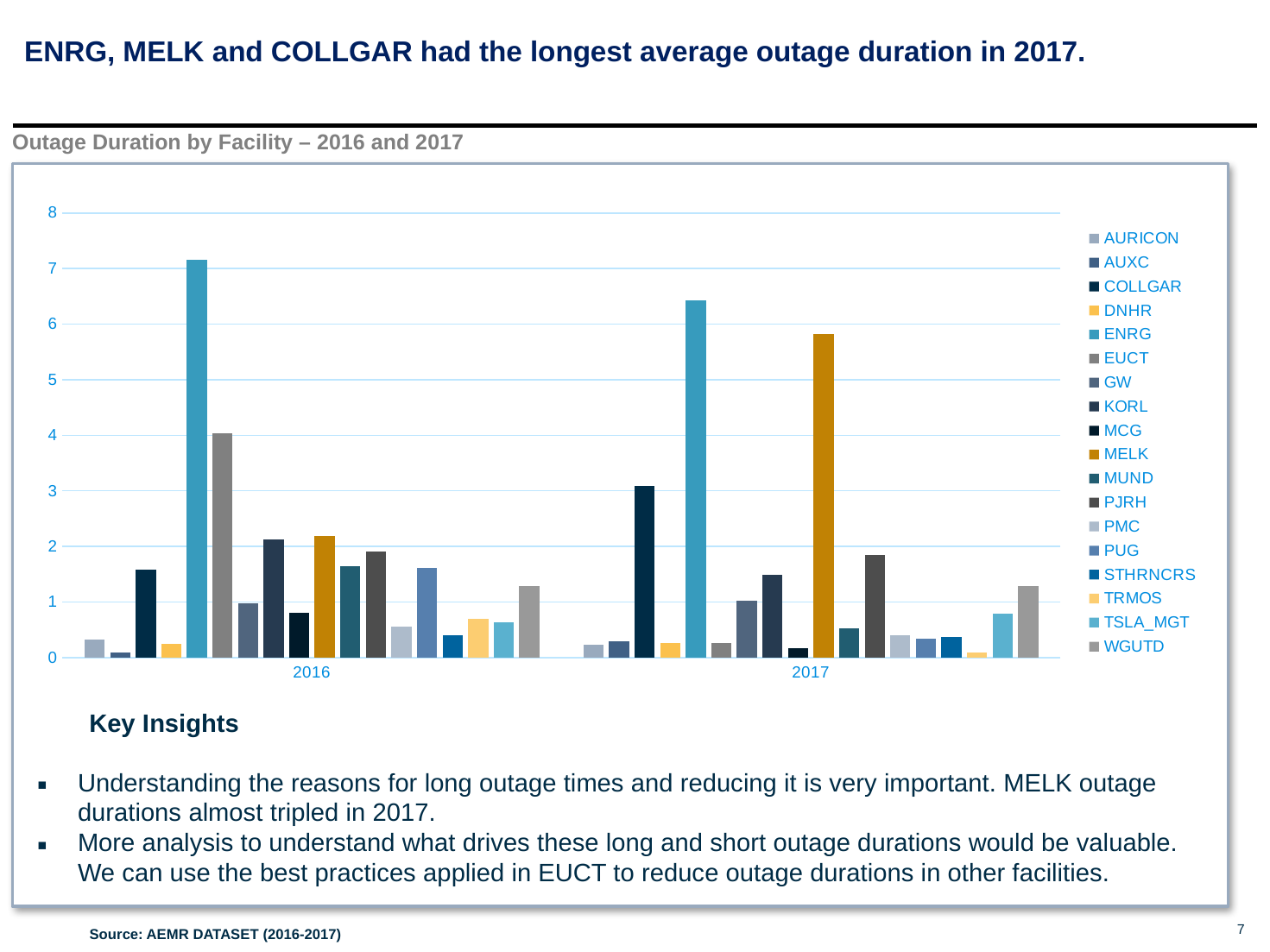

# ENRG, MELK and COLLGAR had the longest average outage duration in 2017.
Outage Duration by Facility – 2016 and 2017

### Chart

| Category | AURICON | AUXC | COLLGAR | DNHR | ENRG | EUCT | GW | KORL | MCG | MELK | MUND | PJRH | PMC | PUG | STHRNCRS | TRMOS | TSLA_MGT | WGUTD |
|---|---|---|---|---|---|---|---|---|---|---|---|---|---|---|---|---|---|---|
| 2016 | 0.32 | 0.09 | 1.59 | 0.25 | 7.16 | 4.04 | 0.97 | 2.12 | 0.81 | 2.19 | 1.65 | 1.91 | 0.56 | 1.61 | 0.4 | 0.7 | 0.64 | 1.29 |
| 2017 | 0.24 | 0.3 | 3.09 | 0.26 | 6.42 | 0.27 | 1.02 | 1.49 | 0.17 | 5.82 | 0.52 | 1.85 | 0.4 | 0.34 | 0.37 | 0.09 | 0.79 | 1.28 |
Key Insights
Understanding the reasons for long outage times and reducing it is very important. MELK outage durations almost tripled in 2017.
More analysis to understand what drives these long and short outage durations would be valuable. We can use the best practices applied in EUCT to reduce outage durations in other facilities.
Source: AEMR DATASET (2016-2017)